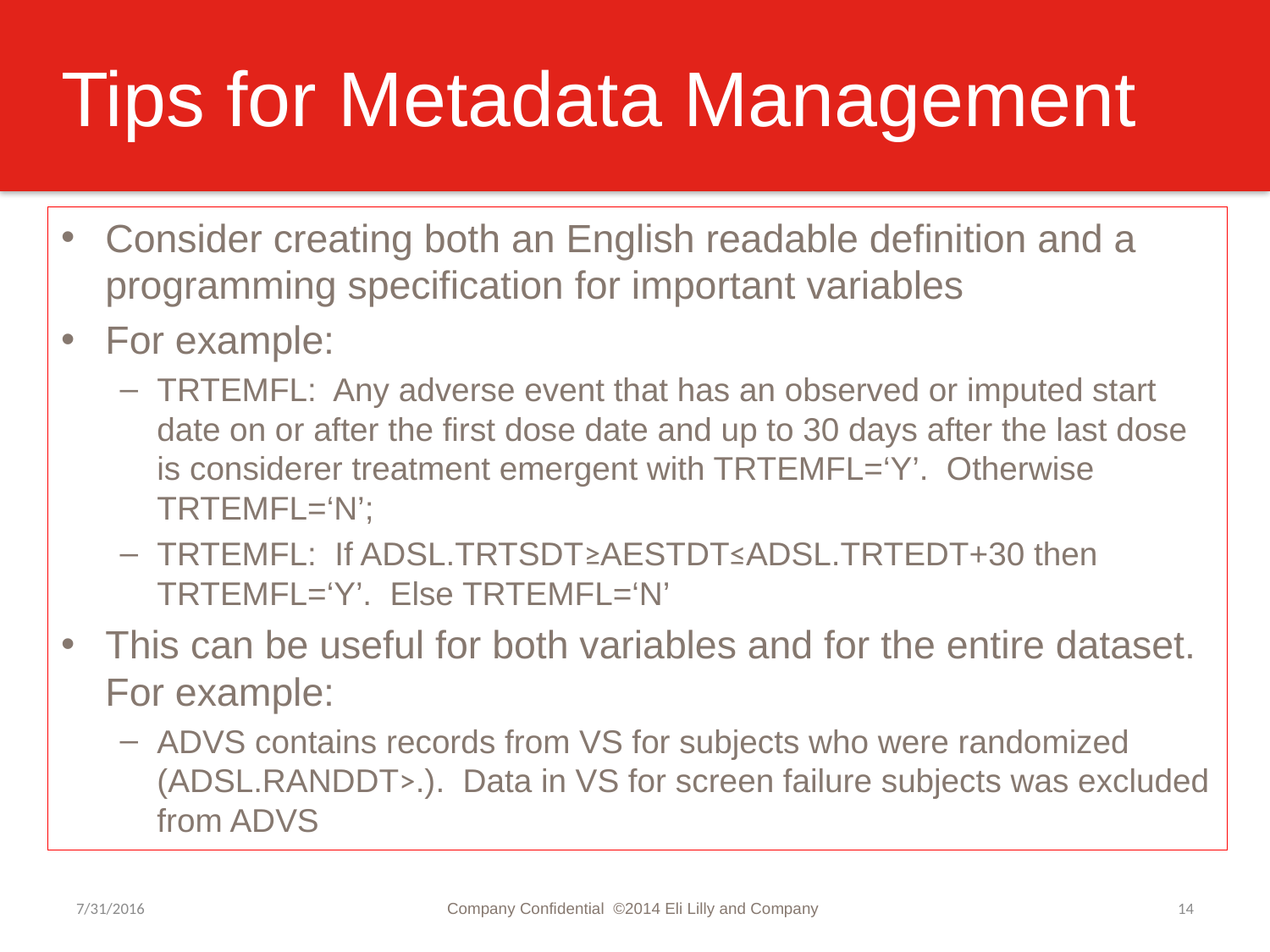

# Tips for Metadata Management
Consider creating both an English readable definition and a programming specification for important variables
For example:
TRTEMFL:  Any adverse event that has an observed or imputed start date on or after the first dose date and up to 30 days after the last dose is considerer treatment emergent with TRTEMFL=‘Y’.  Otherwise TRTEMFL=‘N’;
TRTEMFL:  If ADSL.TRTSDT≥AESTDT≤ADSL.TRTEDT+30 then TRTEMFL=‘Y’.  Else TRTEMFL=‘N’
This can be useful for both variables and for the entire dataset.  For example:
ADVS contains records from VS for subjects who were randomized (ADSL.RANDDT>.).  Data in VS for screen failure subjects was excluded from ADVS
7/31/2016
Company Confidential  ©2014 Eli Lilly and Company
14